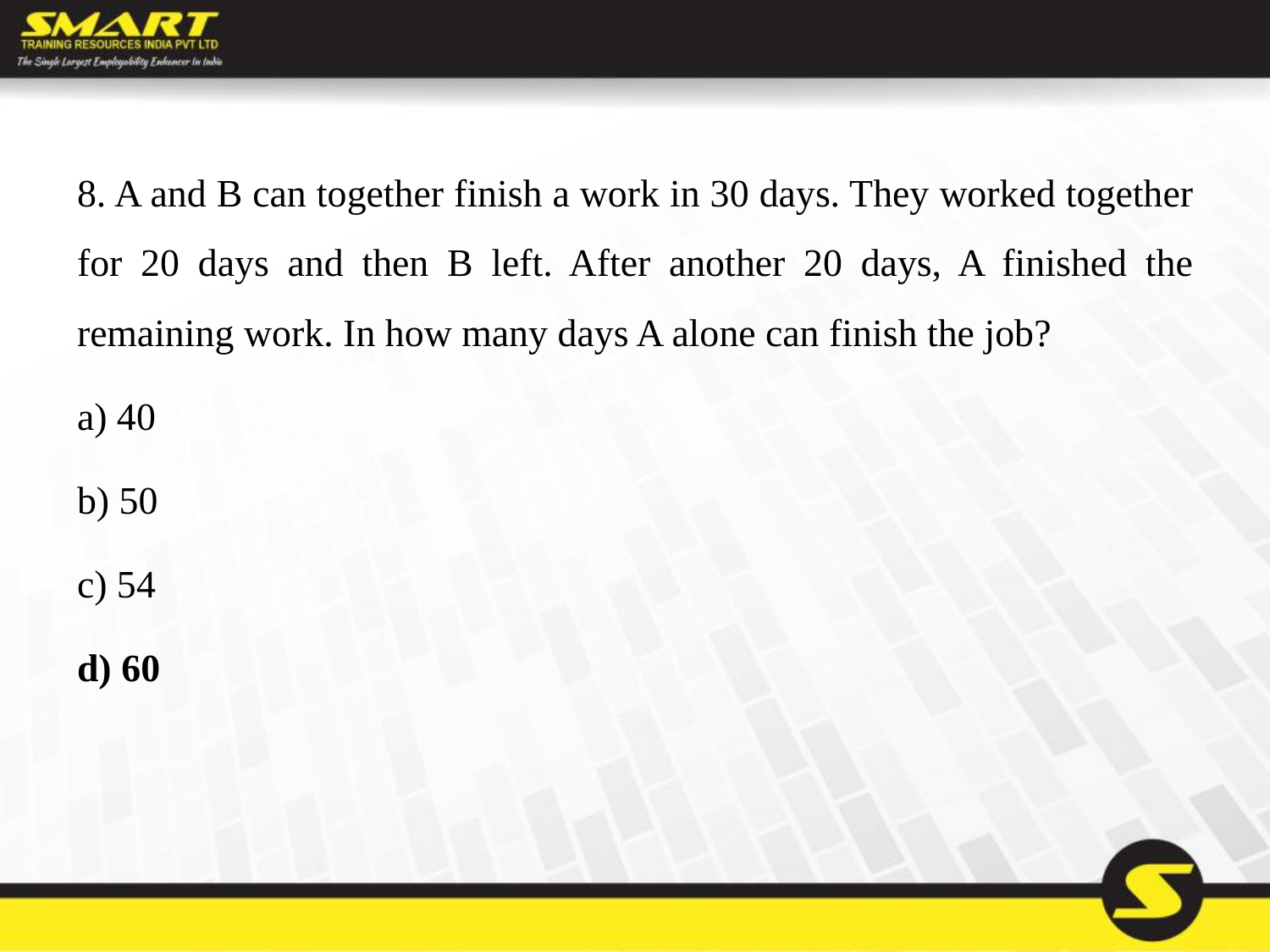

8. A and B can together finish a work in 30 days. They worked together for 20 days and then B left. After another 20 days, A finished the remaining work. In how many days A alone can finish the job?
a) 40
b) 50
c) 54
d) 60